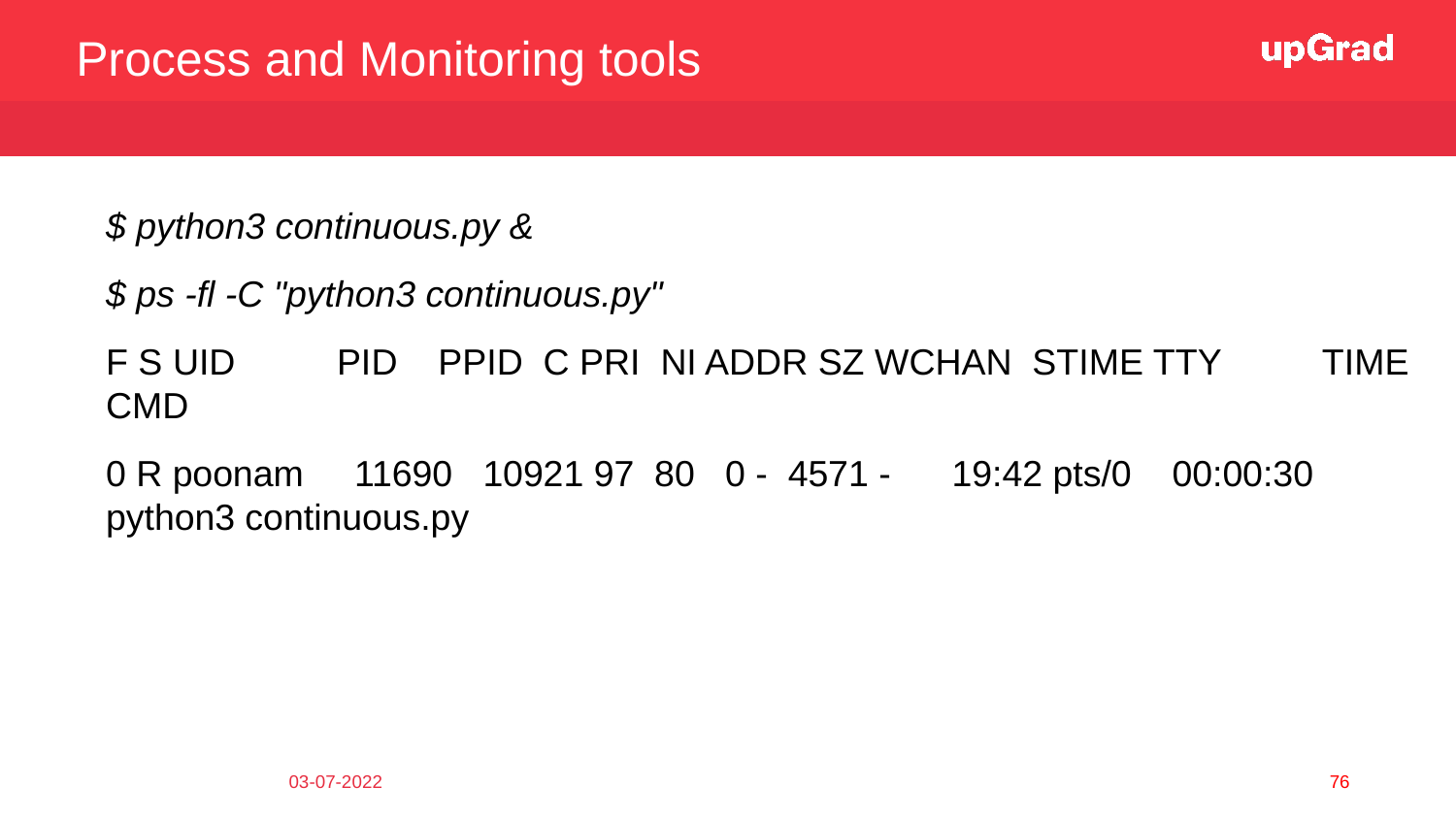

Process and Monitoring tools

$ python3 continuous.py &
$ ps -fl -C "python3 continuous.py"
F S UID          PID    PPID  C PRI  NI ADDR SZ WCHAN  STIME TTY          TIME CMD
0 R poonam     11690   10921 97  80   0 -  4571 -      19:42 pts/0    00:00:30 python3 continuous.py

76
03-07-2022